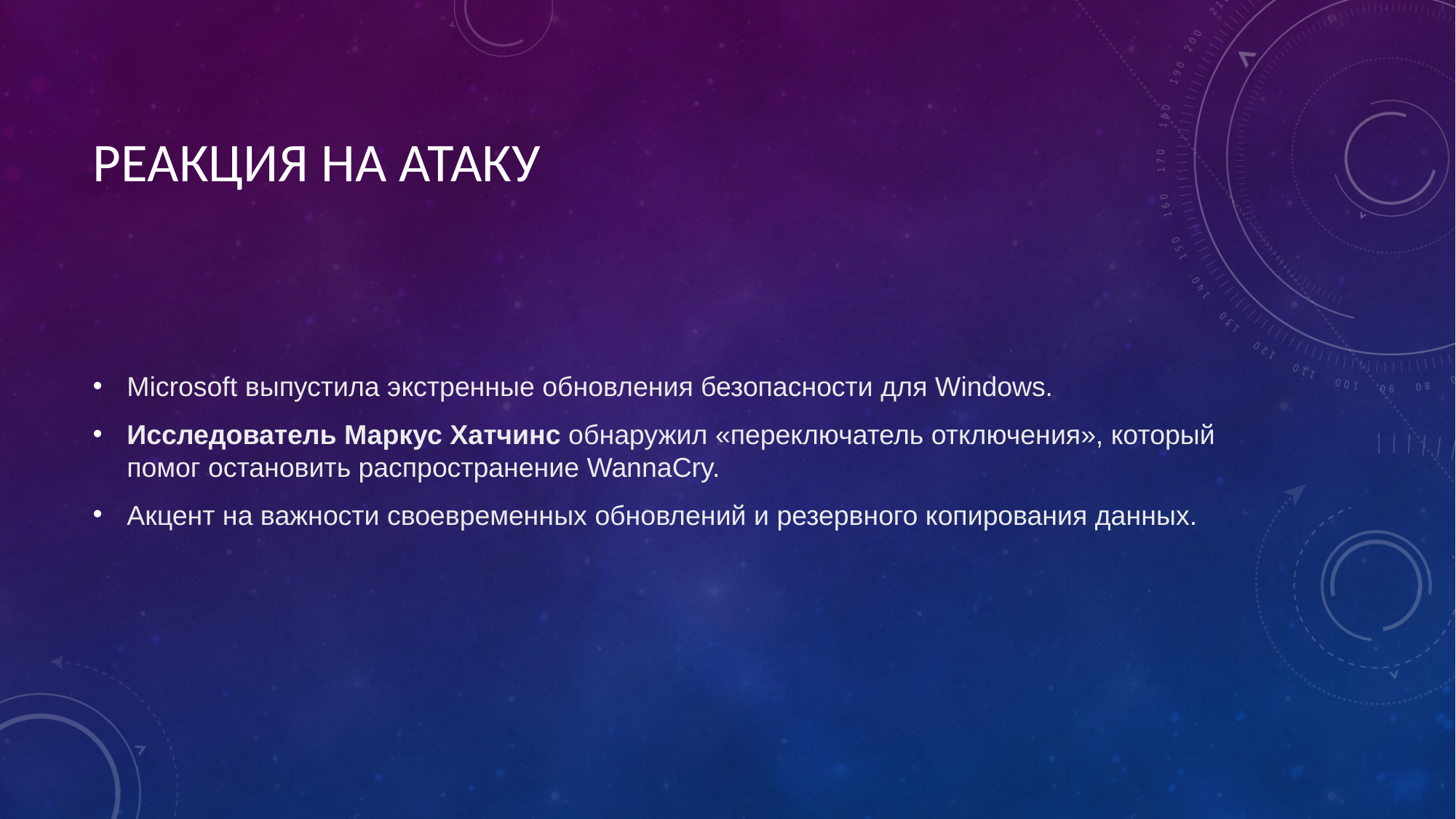

# Реакция на атаку
Microsoft выпустила экстренные обновления безопасности для Windows.
Исследователь Маркус Хатчинс обнаружил «переключатель отключения», который помог остановить распространение WannaCry.
Акцент на важности своевременных обновлений и резервного копирования данных.